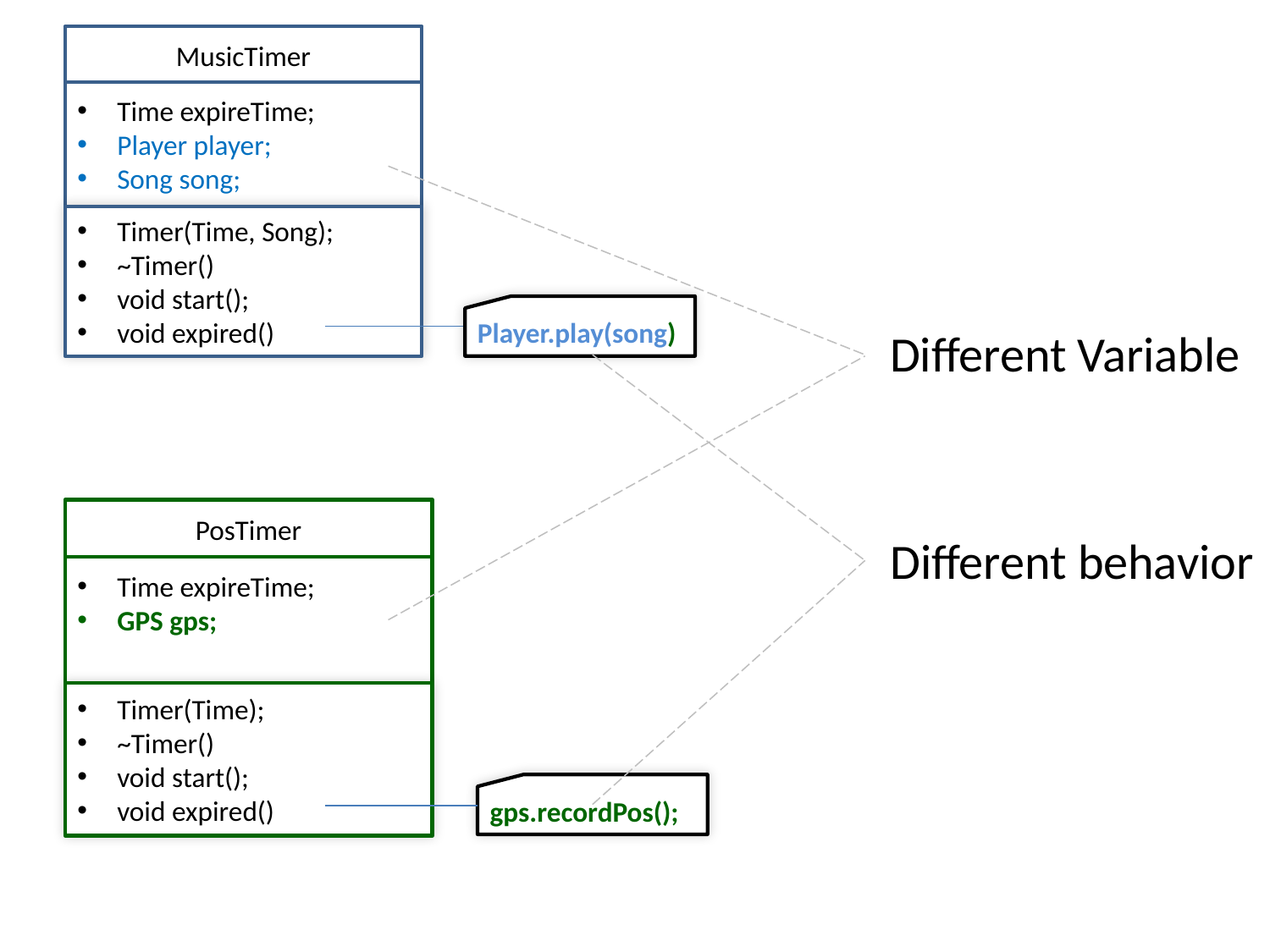

MusicTimer
Time expireTime;
Player player;
Song song;
Timer(Time, Song);
~Timer()
void start();
void expired()
Player.play(song)
Different Variable
PosTimer
Time expireTime;
GPS gps;

Timer(Time);
~Timer()
void start();
void expired()
player.play(song);
Different behavior
gps.recordPos();